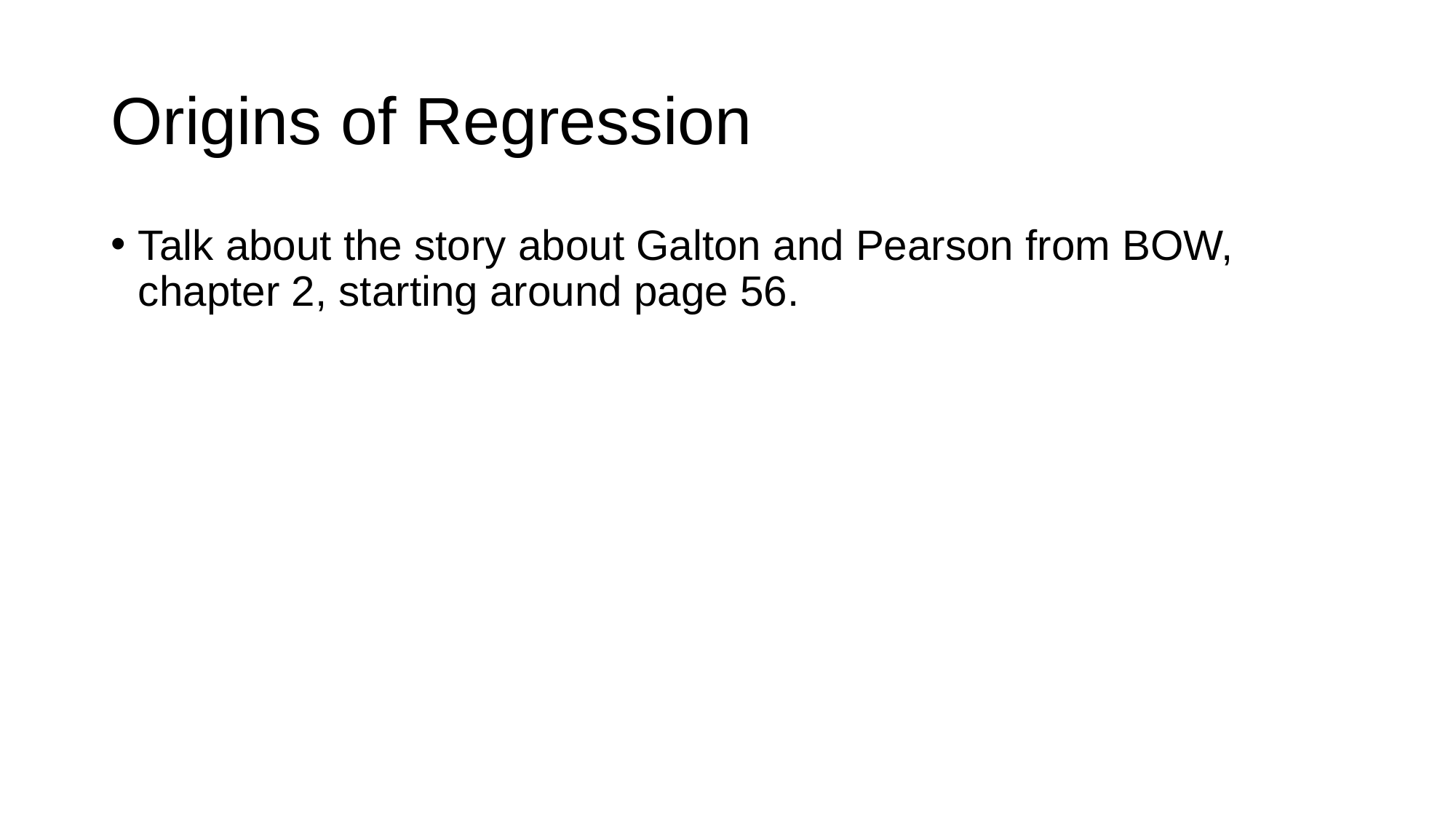

# Origins of Regression
Talk about the story about Galton and Pearson from BOW, chapter 2, starting around page 56.